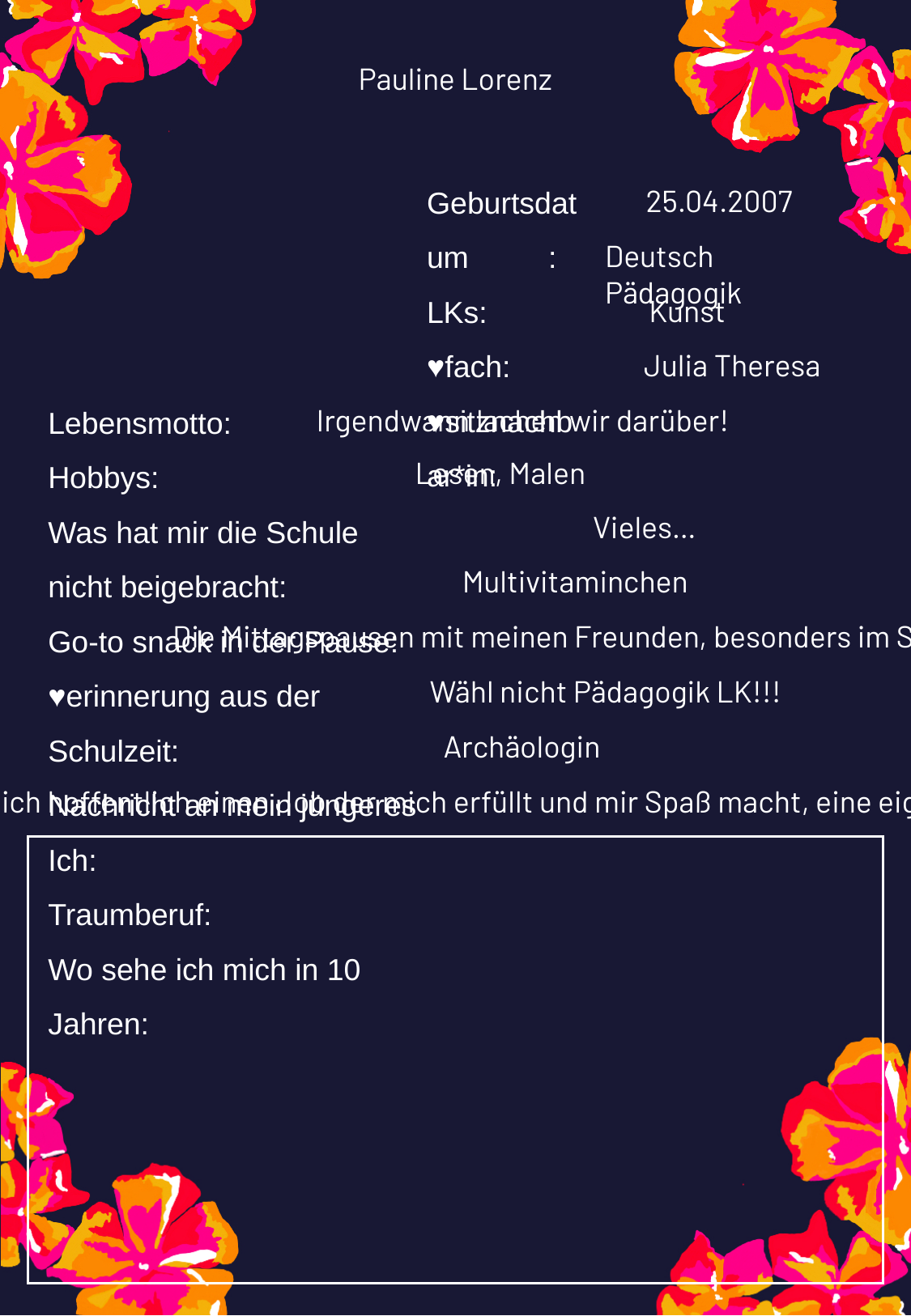

Pauline Lorenz

25.04.2007

Deutsch
Pädagogik

Kunst

Julia Theresa

Irgendwann lachen wir darüber!

Lesen, Malen

Vieles…

Multivitaminchen

Die Mittagspausen mit meinen Freunden, besonders im Sommer<3

Wähl nicht Pädagogik LK!!!

Archäologin

In zehn Jahren habe ich hoffentlich einen Job der mich erfüllt und mir Spaß macht, eine eigene Wohnung und vielleicht ein Haustier :)